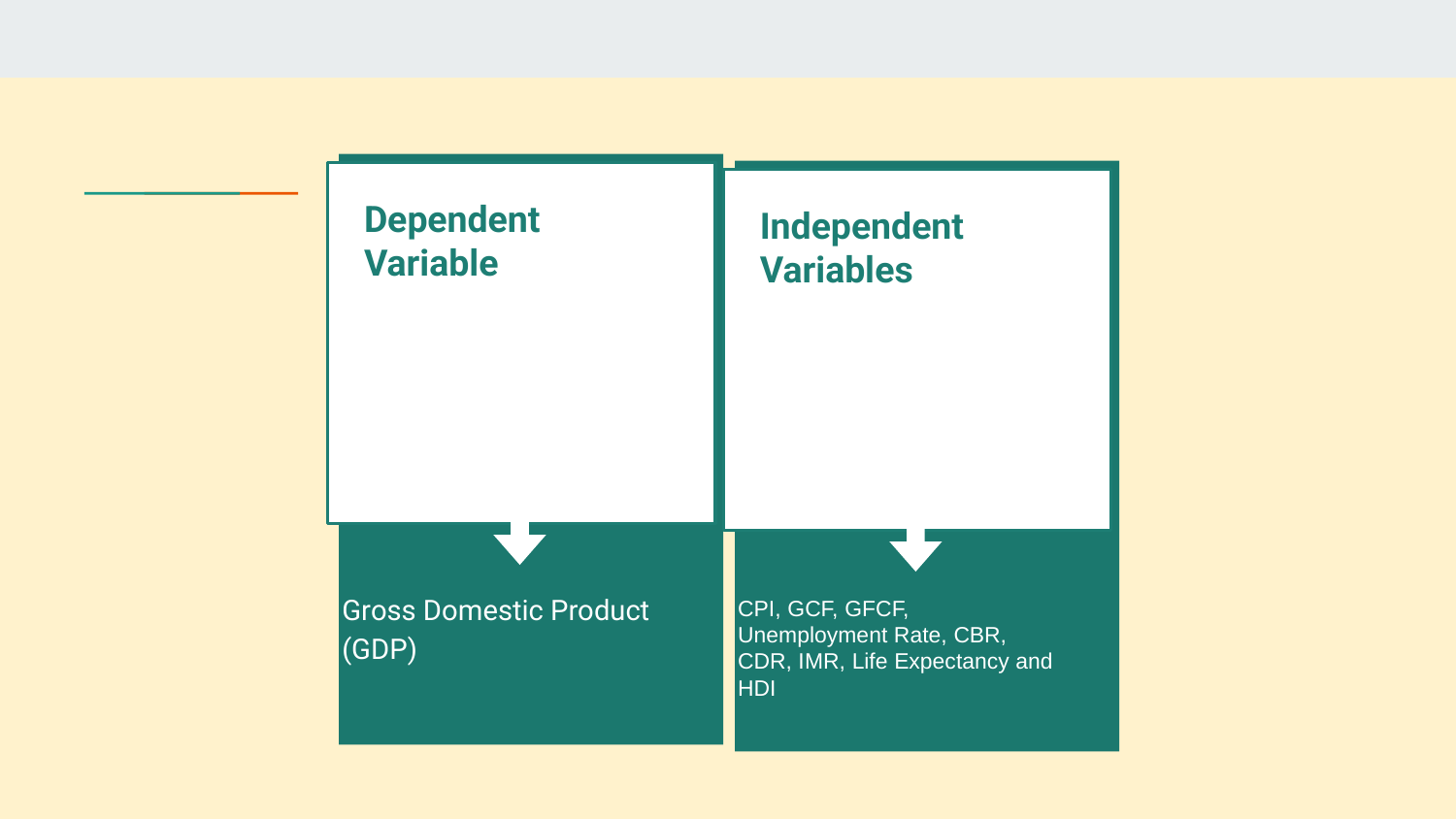

Dependent Variable

Gross Domestic Product (GDP)

Independent Variables

CPI, GCF, GFCF, Unemployment Rate, CBR, CDR, IMR, Life Expectancy and HDI
#